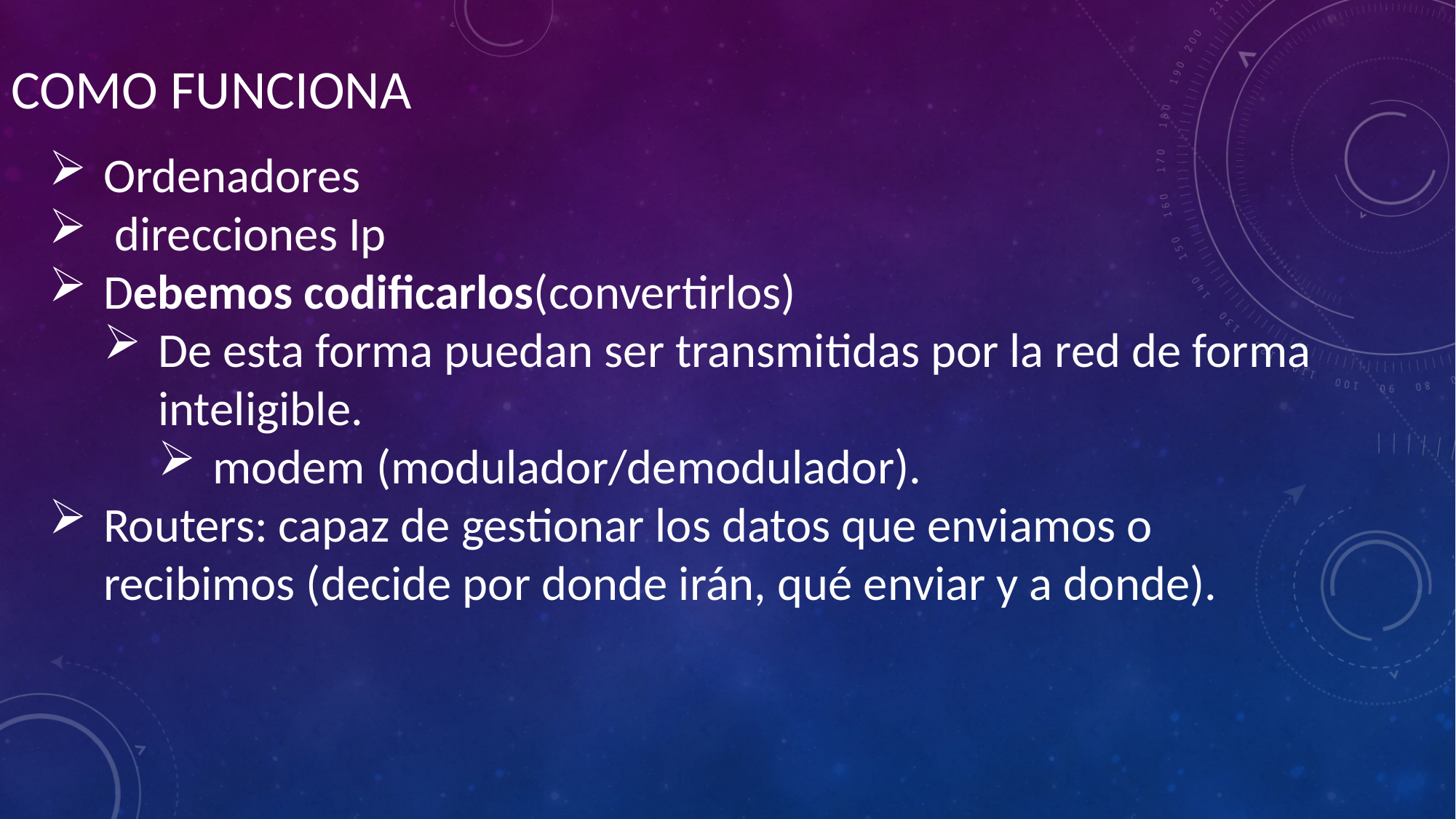

# Como funciona
Ordenadores
 direcciones Ip
Debemos codificarlos(convertirlos)
De esta forma puedan ser transmitidas por la red de forma inteligible.
modem (modulador/demodulador).
Routers: capaz de gestionar los datos que enviamos o recibimos (decide por donde irán, qué enviar y a donde).